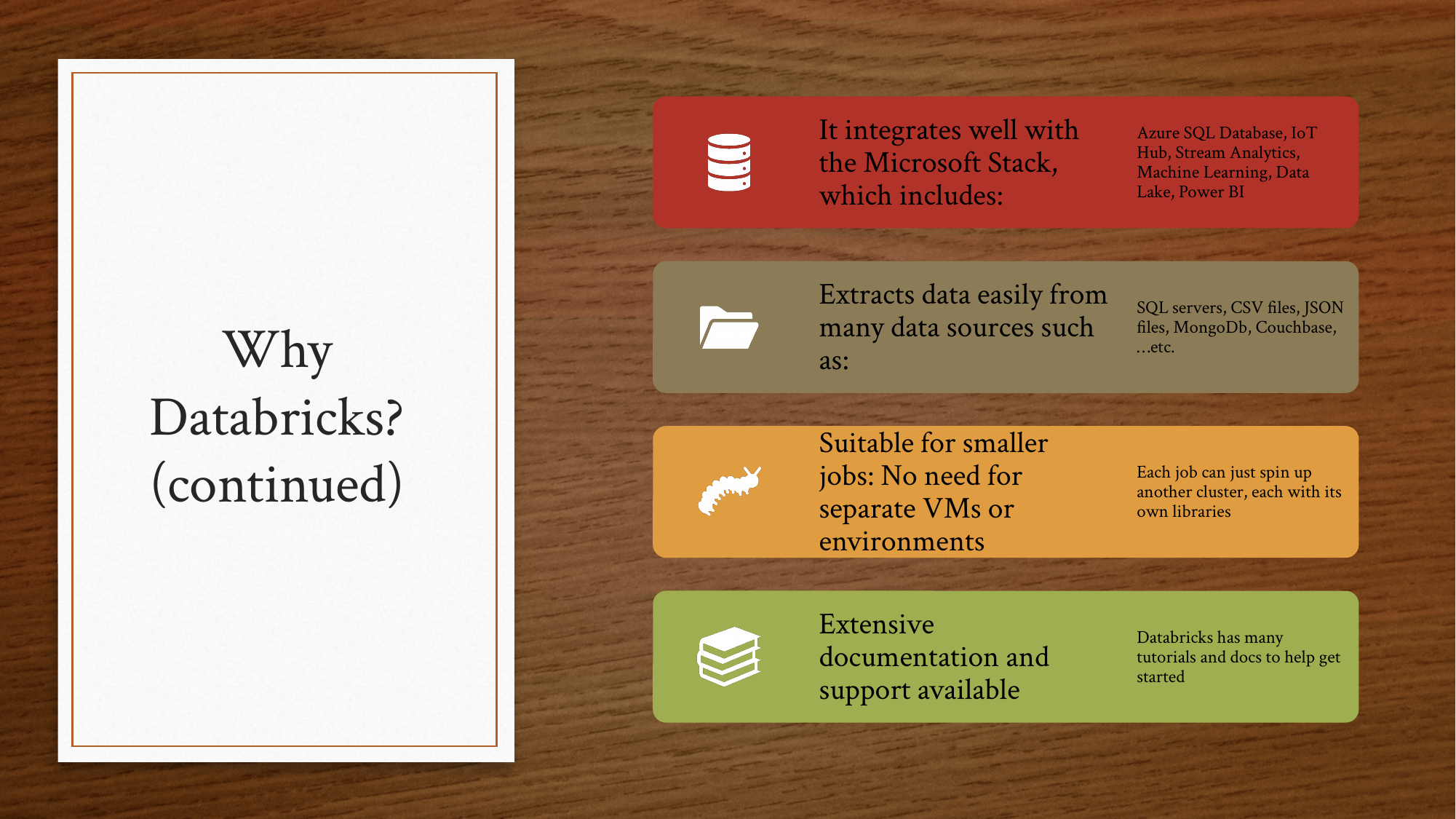

It integrates well with the Microsoft Stack, which includes:
Azure SQL Database, IoT Hub, Stream Analytics, Machine Learning, Data Lake, Power BI
Extracts data easily from many data sources such as:
SQL servers, CSV files, JSON files, MongoDb, Couchbase,…etc.
Suitable for smaller jobs: No need for separate VMs or environments
Each job can just spin up another cluster, each with its own libraries
Extensive documentation and support available
Databricks has many tutorials and docs to help get started
# Why Databricks? (continued)